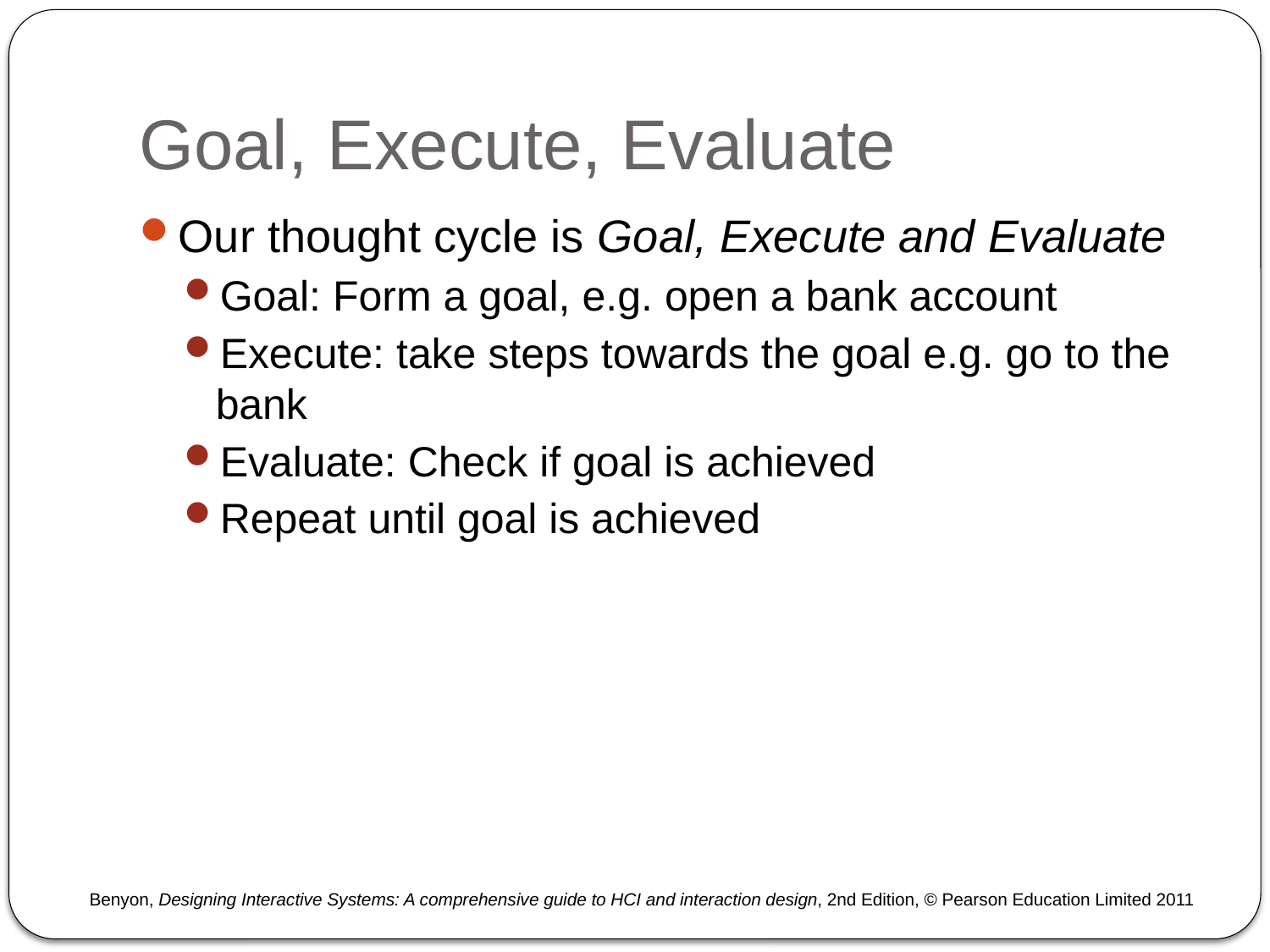

# Goal, Execute, Evaluate
Our thought cycle is Goal, Execute and Evaluate
Goal: Form a goal, e.g. open a bank account
Execute: take steps towards the goal e.g. go to the bank
Evaluate: Check if goal is achieved
Repeat until goal is achieved